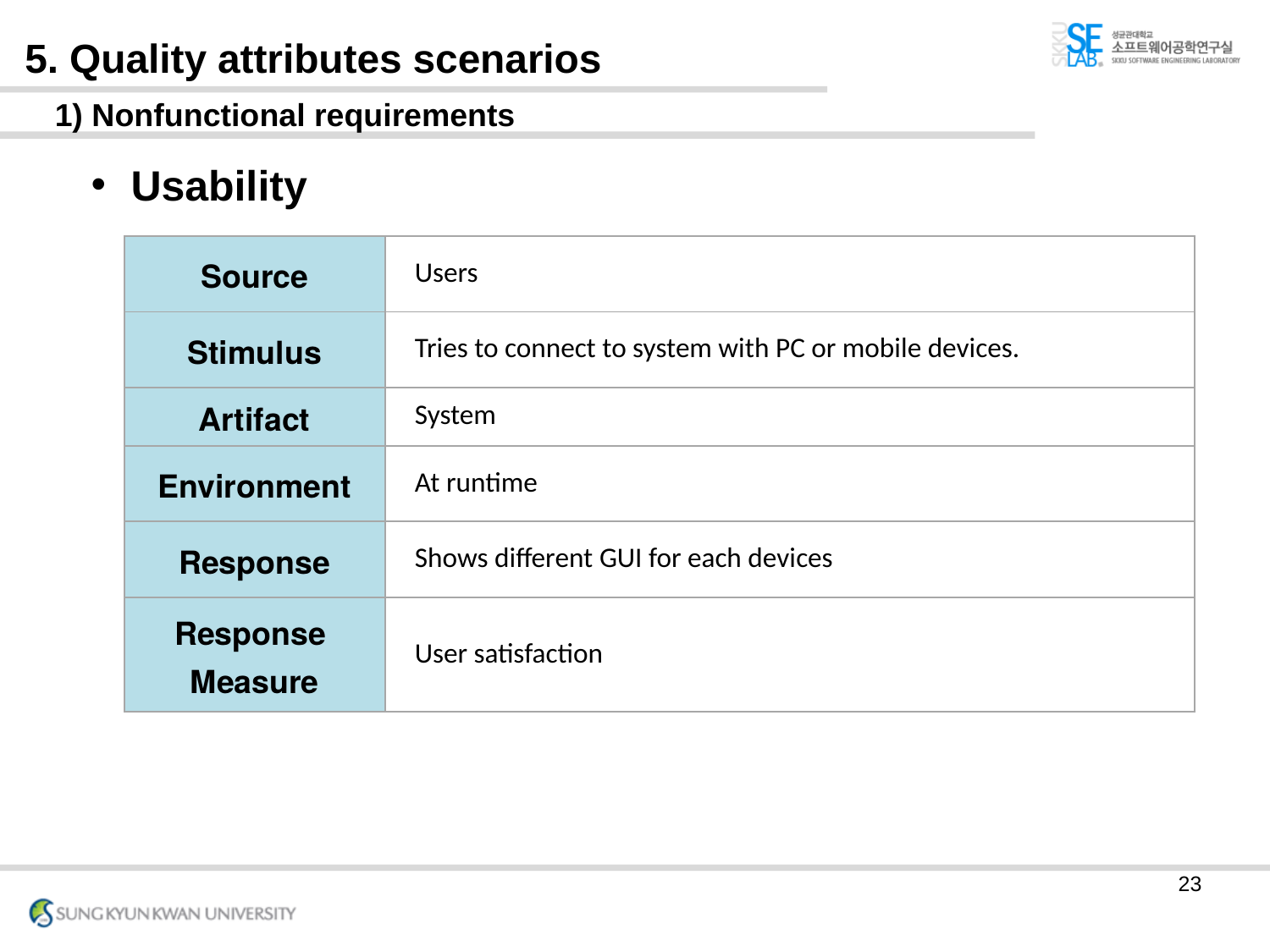

# 5. Quality attributes scenarios
1) Nonfunctional requirements
Usability
| Source | Users |
| --- | --- |
| Stimulus | Tries to connect to system with PC or mobile devices. |
| Artifact | System |
| Environment | At runtime |
| Response | Shows different GUI for each devices |
| Response Measure | User satisfaction |
23